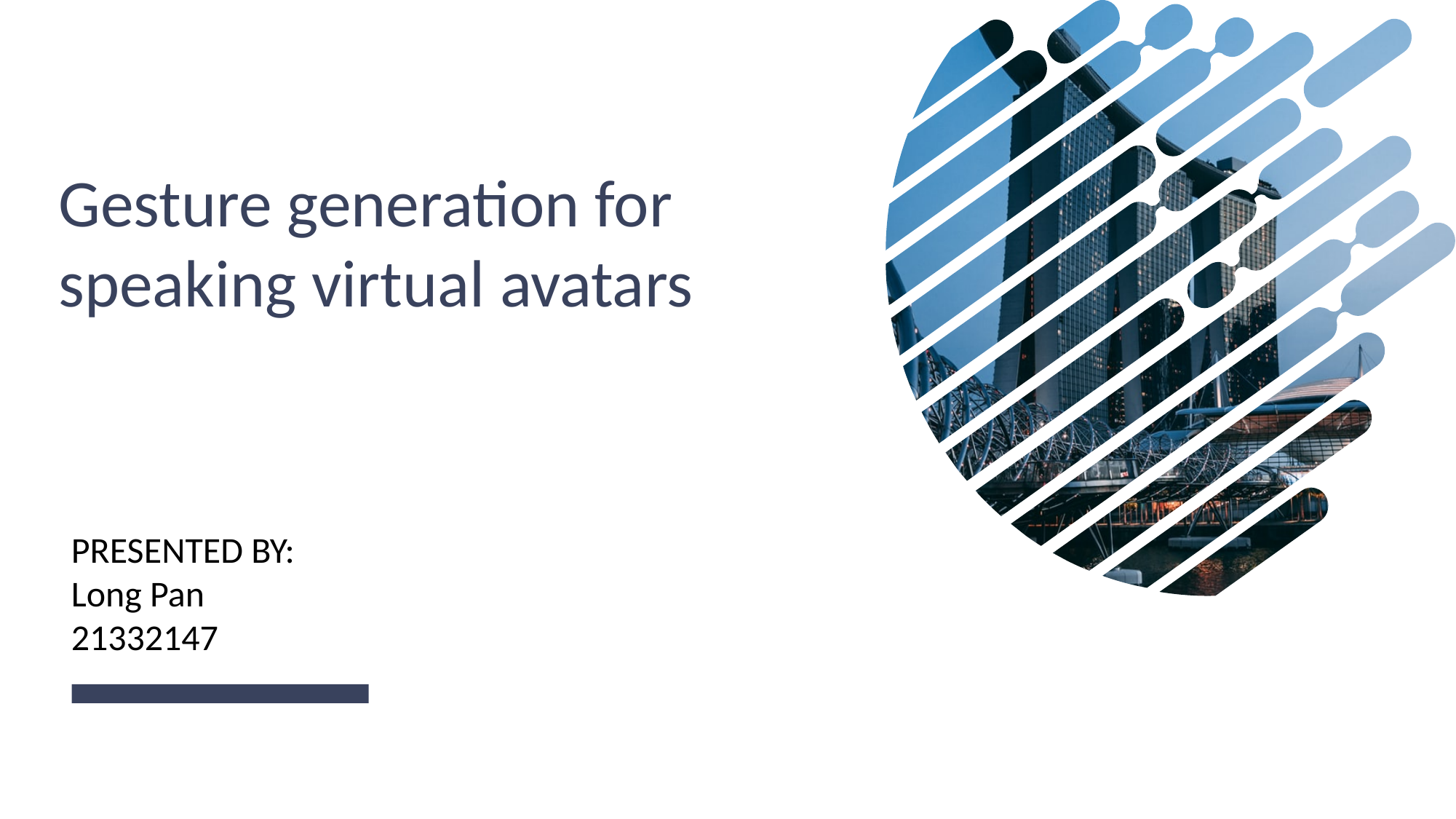

Gesture generation for speaking virtual avatars
PRESENTED BY:
Long Pan
21332147